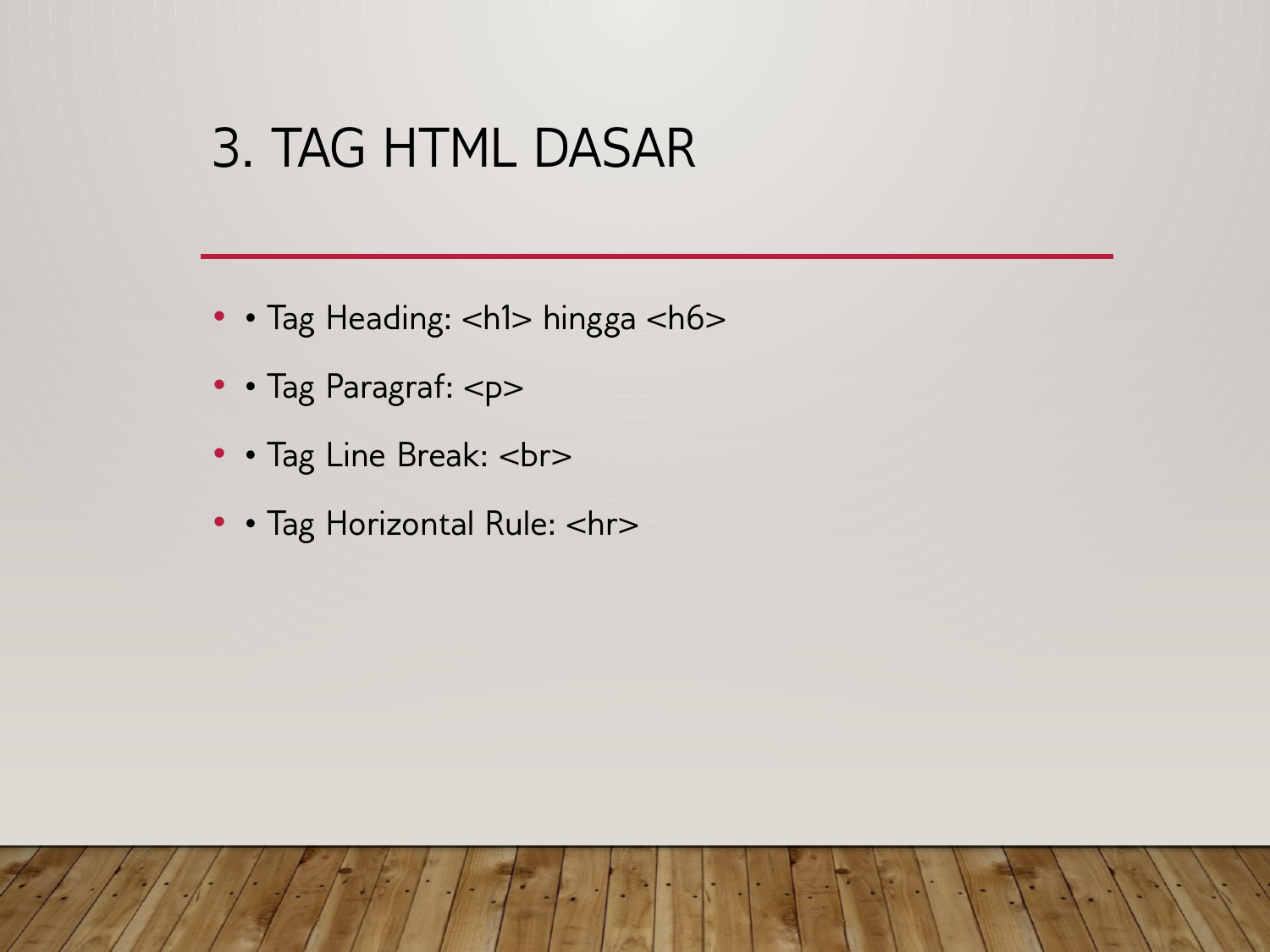

# 3. Tag HTML Dasar
• Tag Heading: <h1> hingga <h6>
• Tag Paragraf: <p>
• Tag Line Break: <br>
• Tag Horizontal Rule: <hr>